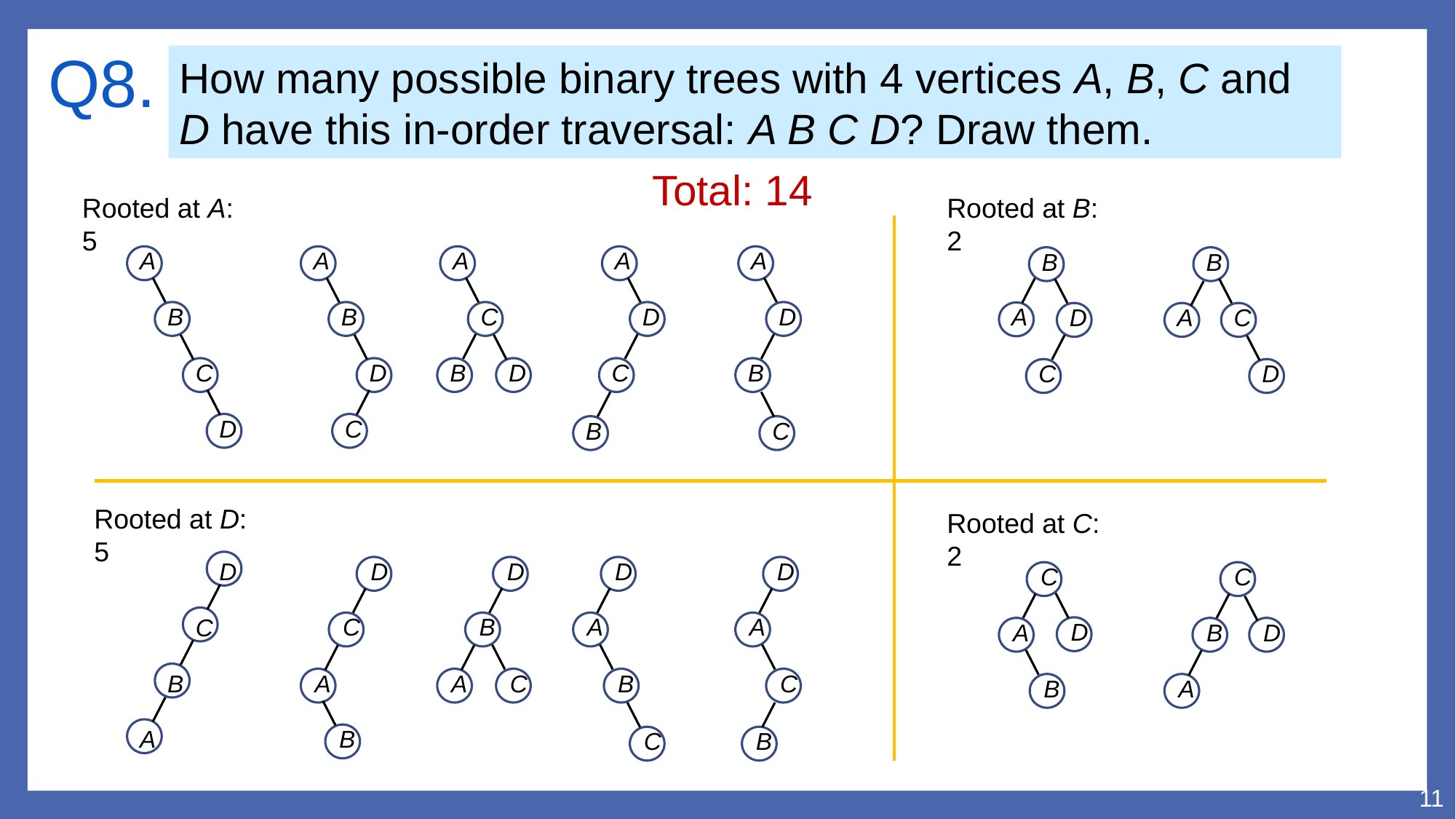

# Q8.
How many possible binary trees with 4 vertices A, B, C and D have this in-order traversal: A B C D? Draw them.
Total: 14
Rooted at A: 5
Rooted at B: 2
A

B

C

D

A

B

D

C

A

C

B

D

A

D

C

B

A

D

B

C

B

A

D

C

B

A

C

D

Rooted at D: 5
Rooted at C: 2
A

B

C

D

D

C

A

B

D

B

C

A

D

A

B

C

D

A

C

B

C

D

A

B

C

D

B

A

11